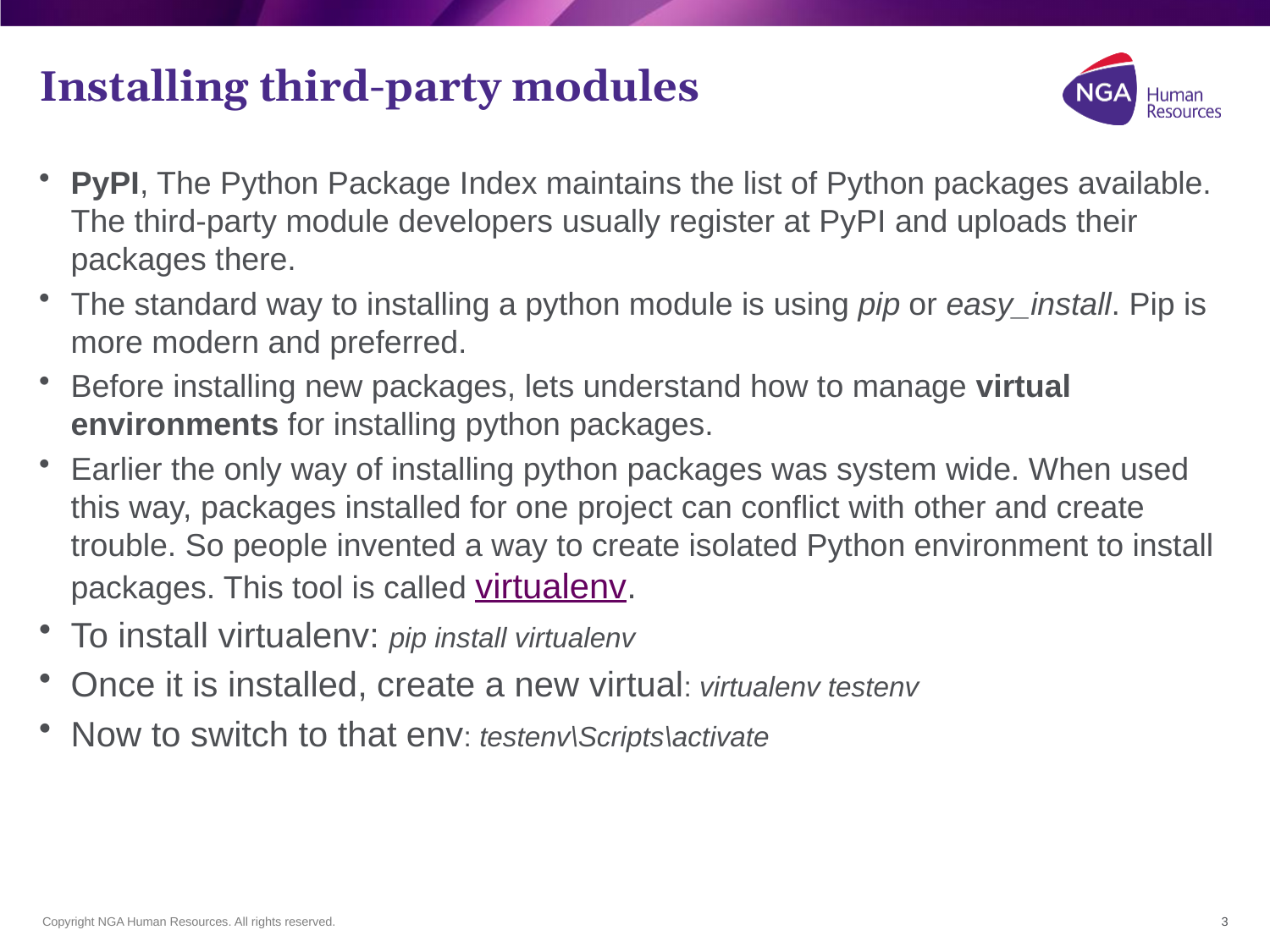

# Installing third-party modules
PyPI, The Python Package Index maintains the list of Python packages available. The third-party module developers usually register at PyPI and uploads their packages there.
The standard way to installing a python module is using pip or easy_install. Pip is more modern and preferred.
Before installing new packages, lets understand how to manage virtual environments for installing python packages.
Earlier the only way of installing python packages was system wide. When used this way, packages installed for one project can conflict with other and create trouble. So people invented a way to create isolated Python environment to install packages. This tool is called virtualenv.
To install virtualenv: pip install virtualenv
Once it is installed, create a new virtual: virtualenv testenv
Now to switch to that env: testenv\Scripts\activate
3